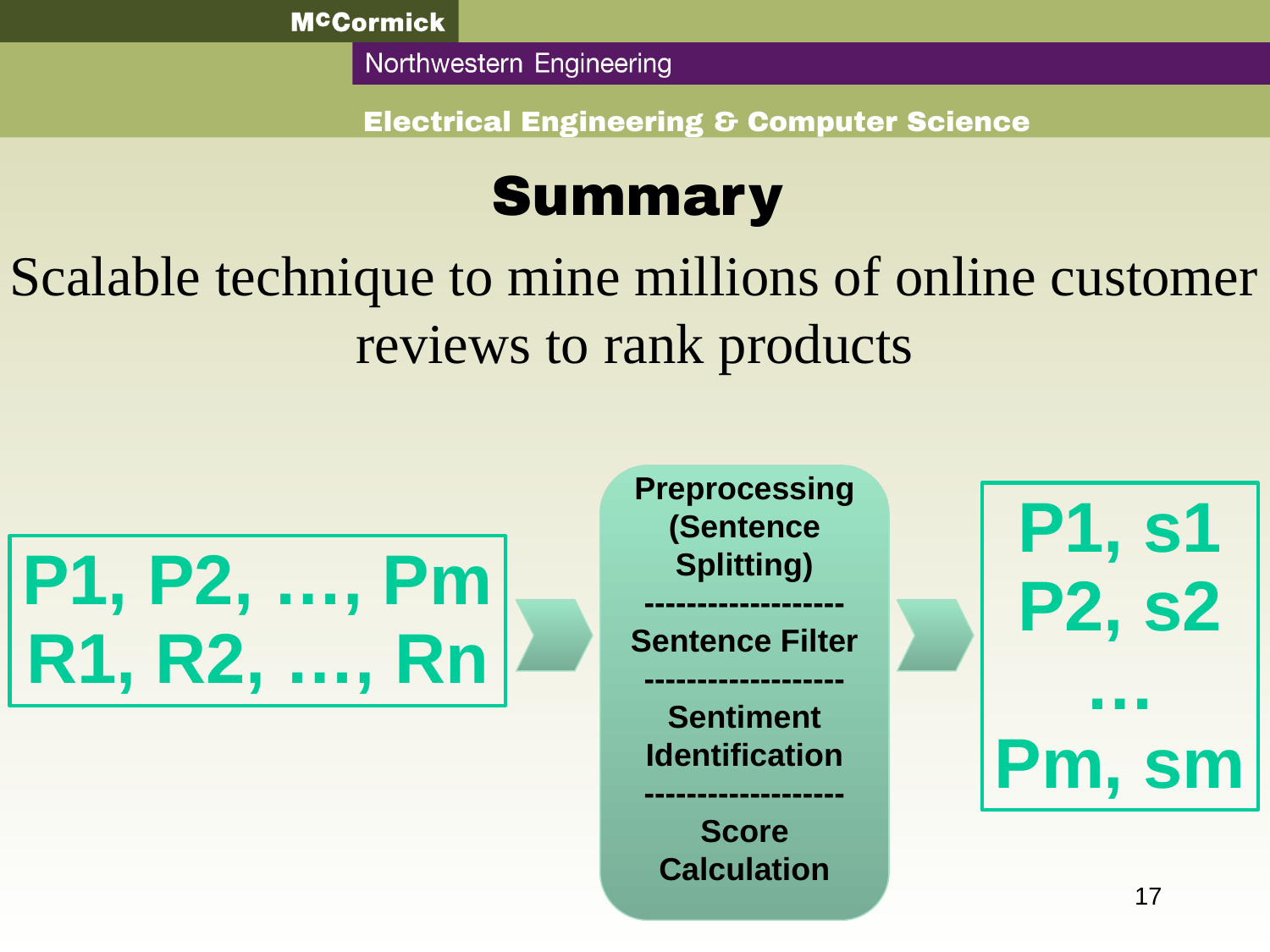

Summary
Scalable technique to mine millions of online customer reviews to rank products
Preprocessing
(Sentence
Splitting)
-------------------
Sentence Filter
-------------------
Sentiment Identification
-------------------
Score Calculation

P1, s1
P2, s2
…
Pm, sm
P1, P2, …, Pm
R1, R2, …, Rn